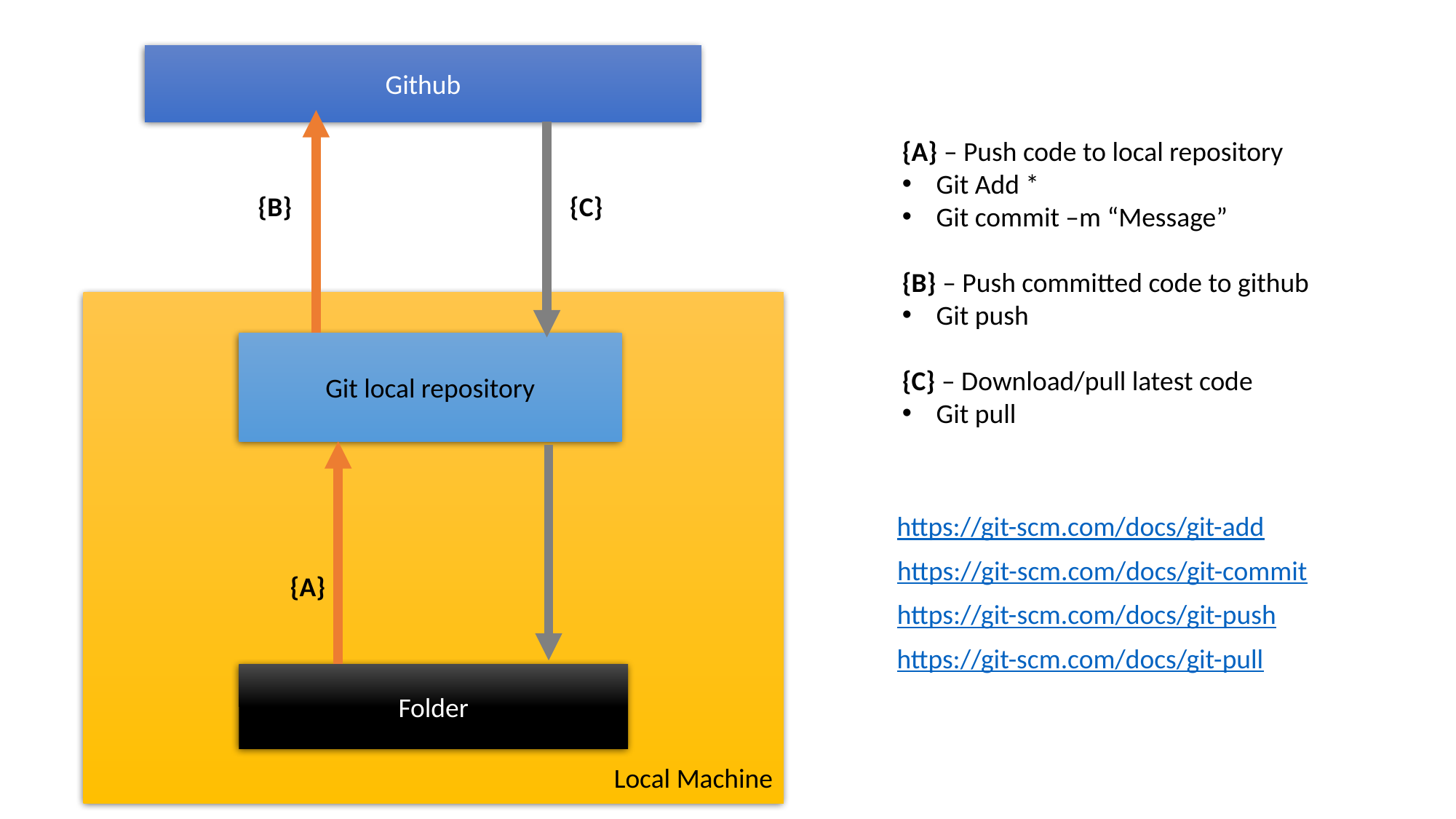

Github
{B}
{C}

Local Machine
Git local repository
{A}
Folder
{A} – Push code to local repository
Git Add *
Git commit –m “Message”

{B} – Push committed code to github
Git push

{C} – Download/pull latest code
Git pull
https://git-scm.com/docs/git-add
https://git-scm.com/docs/git-commit
https://git-scm.com/docs/git-push
https://git-scm.com/docs/git-pull